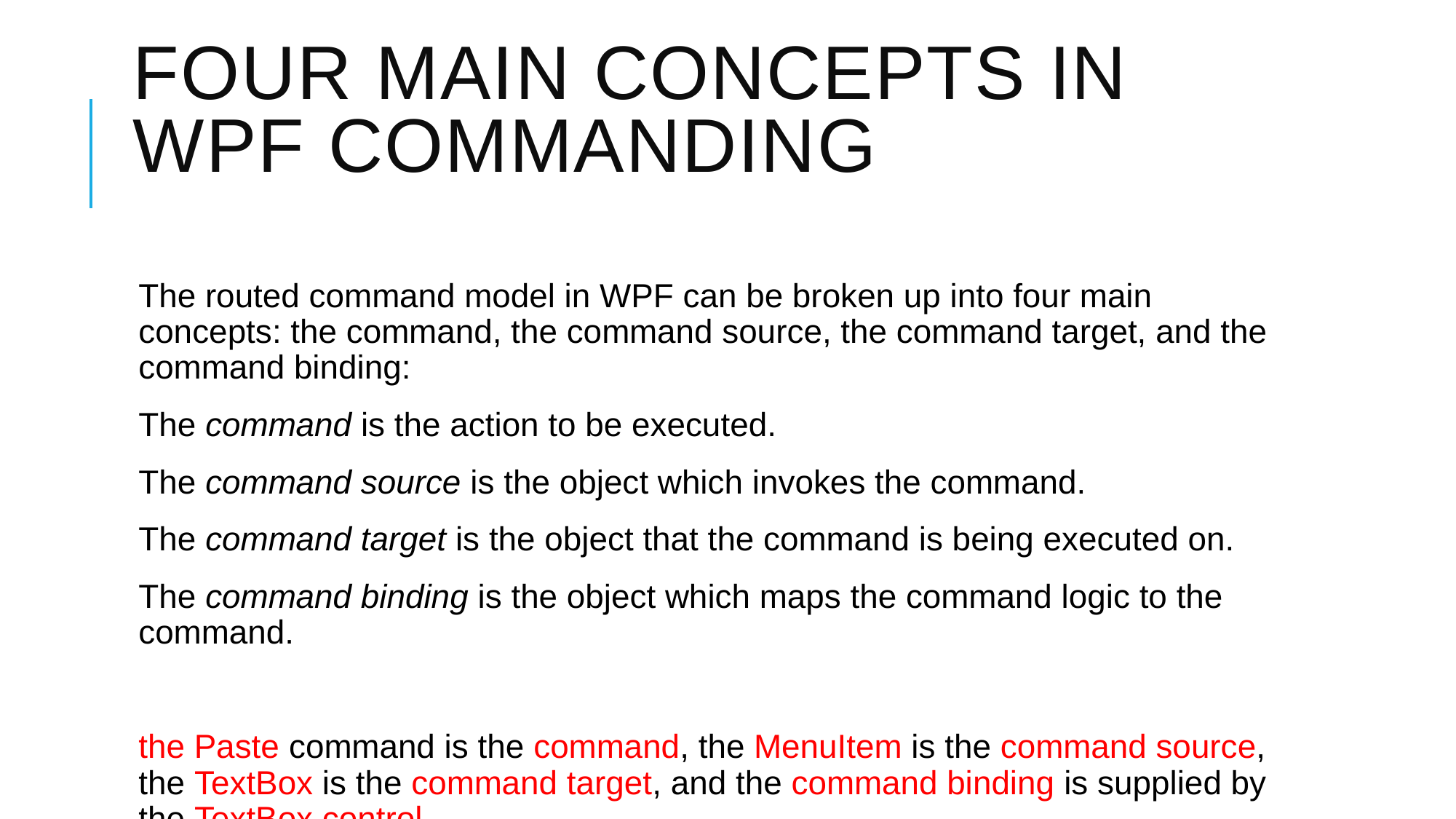

# Four Main Concepts in WPF Commanding
The routed command model in WPF can be broken up into four main concepts: the command, the command source, the command target, and the command binding:
The command is the action to be executed.
The command source is the object which invokes the command.
The command target is the object that the command is being executed on.
The command binding is the object which maps the command logic to the command.

the Paste command is the command, the MenuItem is the command source, the TextBox is the command target, and the command binding is supplied by the TextBox control.